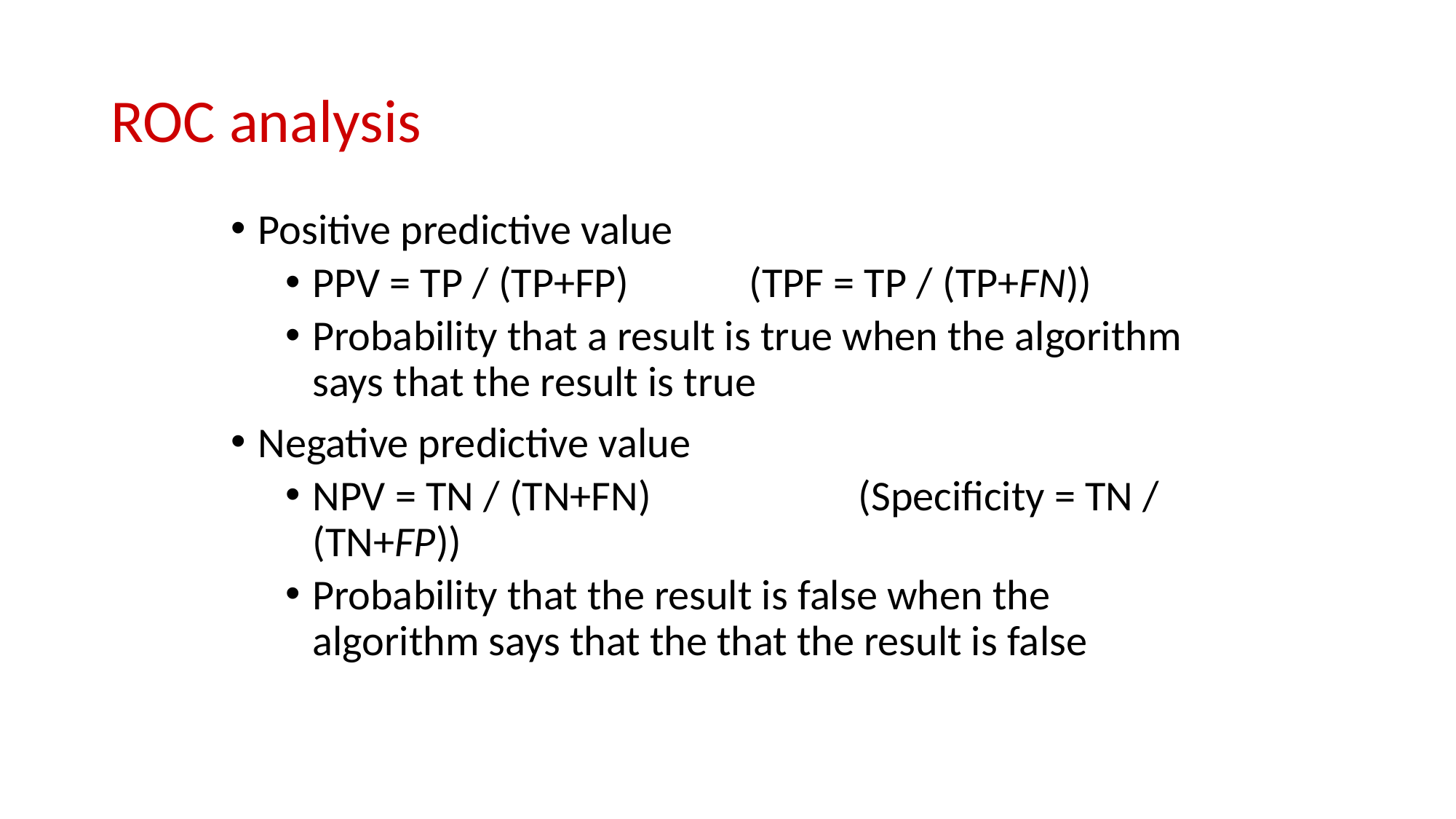

# ROC analysis
Positive predictive value
PPV = TP / (TP+FP)		(TPF = TP / (TP+FN))
Probability that a result is true when the algorithm says that the result is true
Negative predictive value
NPV = TN / (TN+FN)		(Specificity = TN / (TN+FP))
Probability that the result is false when the algorithm says that the that the result is false